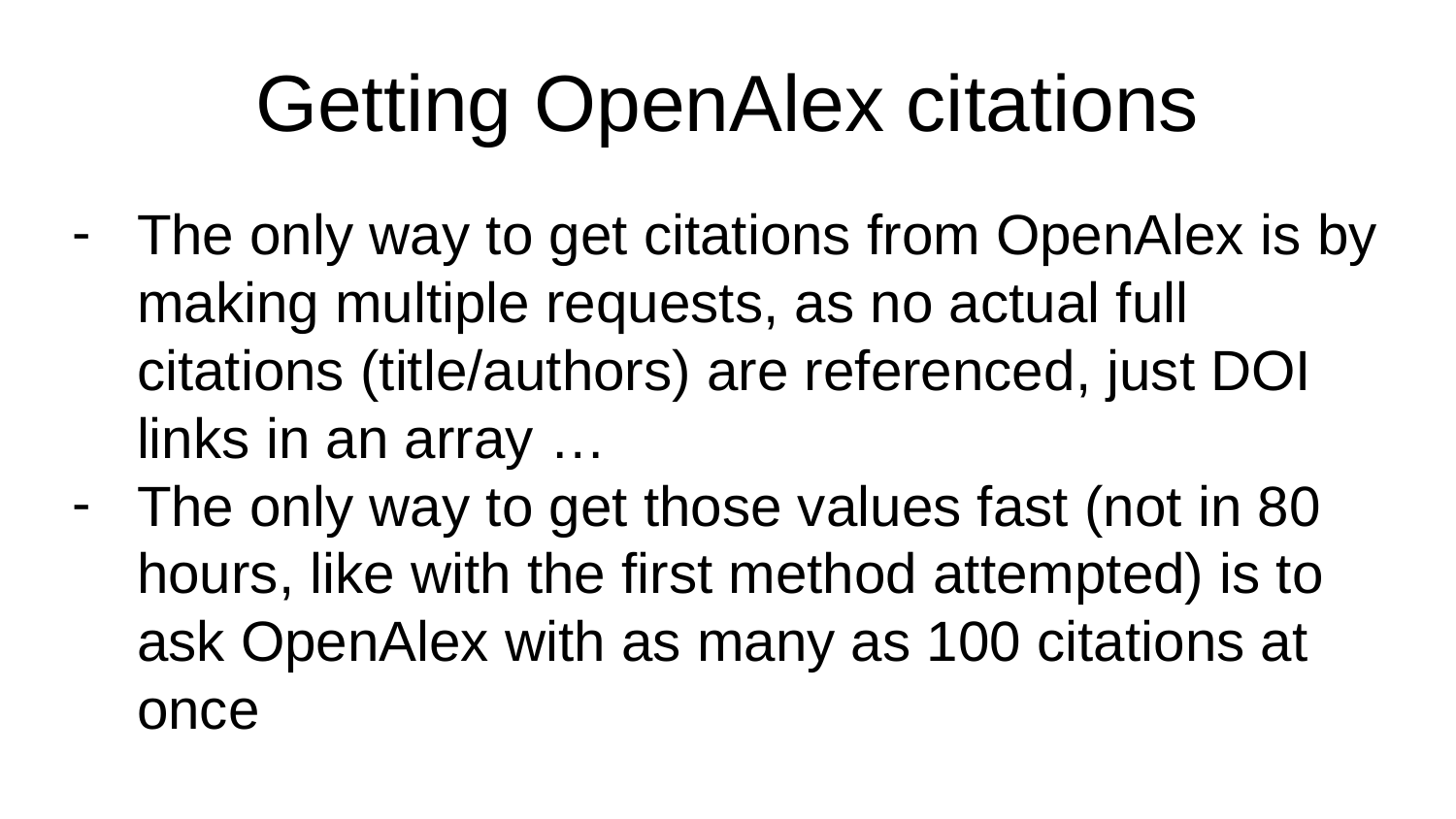

# Getting OpenAlex citations
The only way to get citations from OpenAlex is by making multiple requests, as no actual full citations (title/authors) are referenced, just DOI links in an array …
The only way to get those values fast (not in 80 hours, like with the first method attempted) is to ask OpenAlex with as many as 100 citations at once